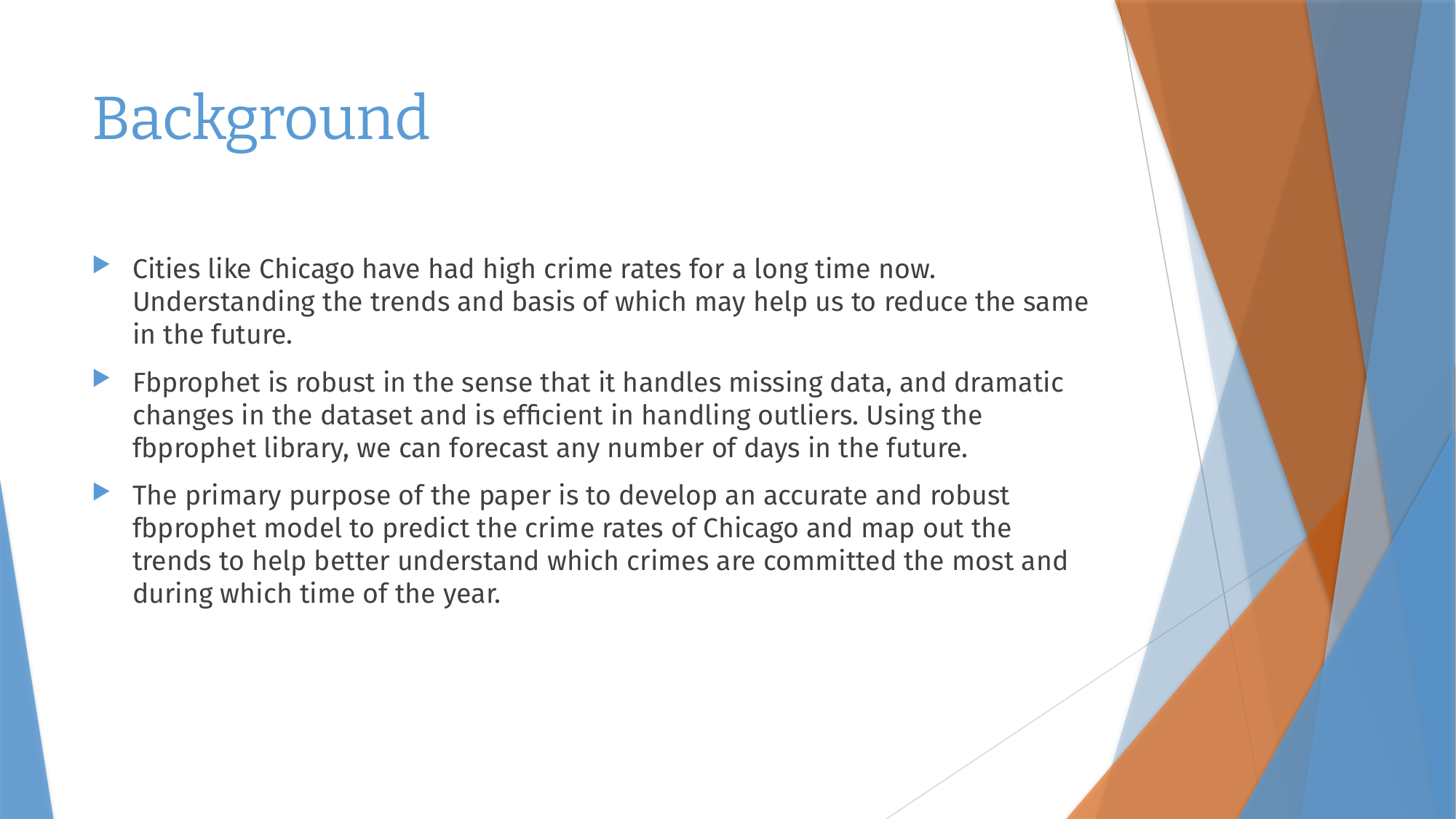

# Background

Cities like Chicago have had high crime rates for a long time now. Understanding the trends and basis of which may help us to reduce the same in the future.
Fbprophet is robust in the sense that it handles missing data, and dramatic changes in the dataset and is efficient in handling outliers. Using the fbprophet library, we can forecast any number of days in the future.
The primary purpose of the paper is to develop an accurate and robust fbprophet model to predict the crime rates of Chicago and map out the trends to help better understand which crimes are committed the most and during which time of the year.